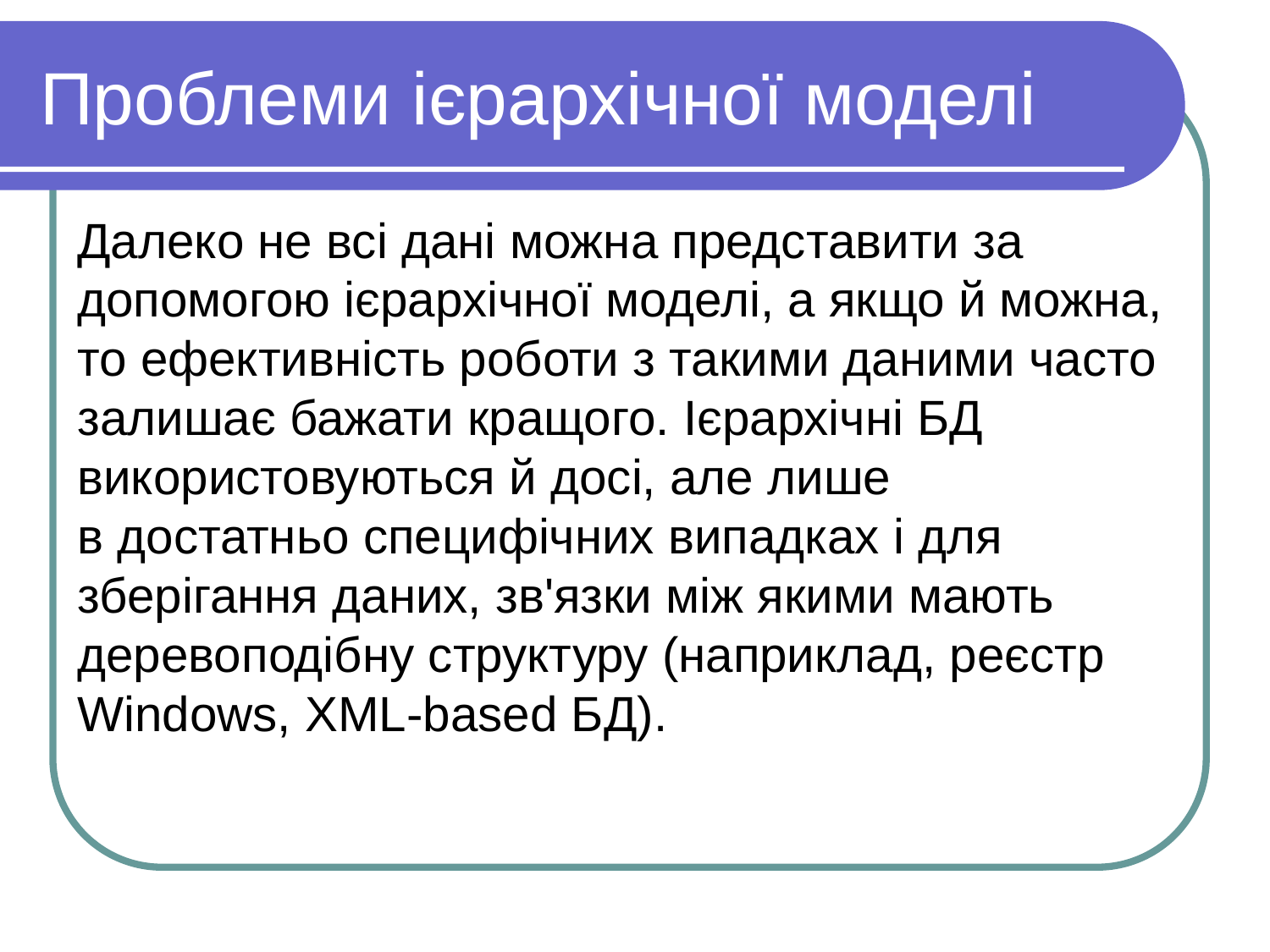

Проблеми ієрархічної моделі
Далеко не всі дані можна представити за допомогою ієрархічної моделі, а якщо й можна, то ефективність роботи з такими даними часто залишає бажати кращого. Ієрархічні БД використовуються й досі, але лише                   в достатньо специфічних випадках і для зберігання даних, зв'язки між якими мають деревоподібну структуру (наприклад, реєстр Windows, XML-based БД).